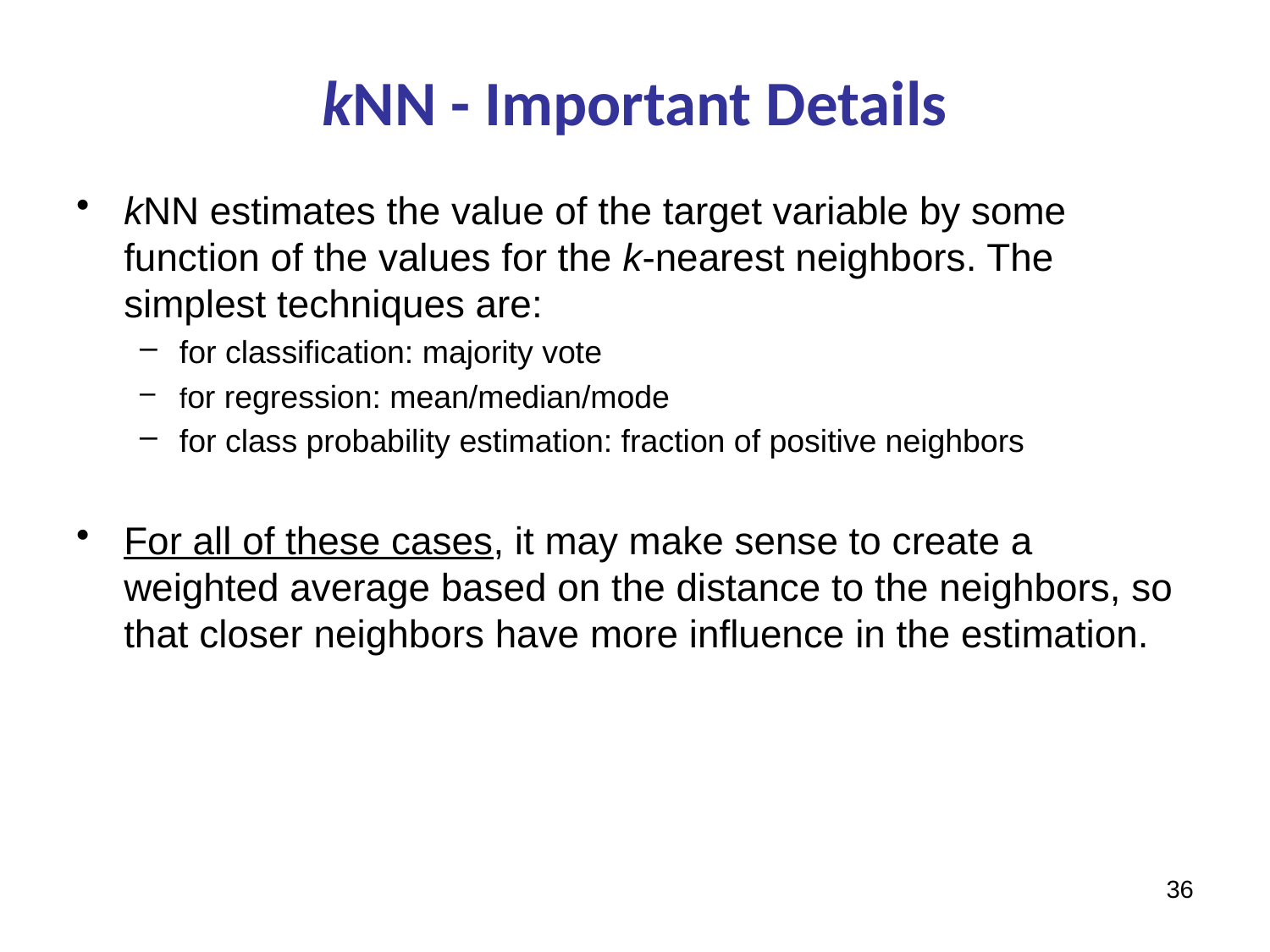

# kNN - Important Details
kNN estimates the value of the target variable by some function of the values for the k-nearest neighbors. The simplest techniques are:
for classification: majority vote
for regression: mean/median/mode
for class probability estimation: fraction of positive neighbors

For all of these cases, it may make sense to create a weighted average based on the distance to the neighbors, so that closer neighbors have more influence in the estimation.

36